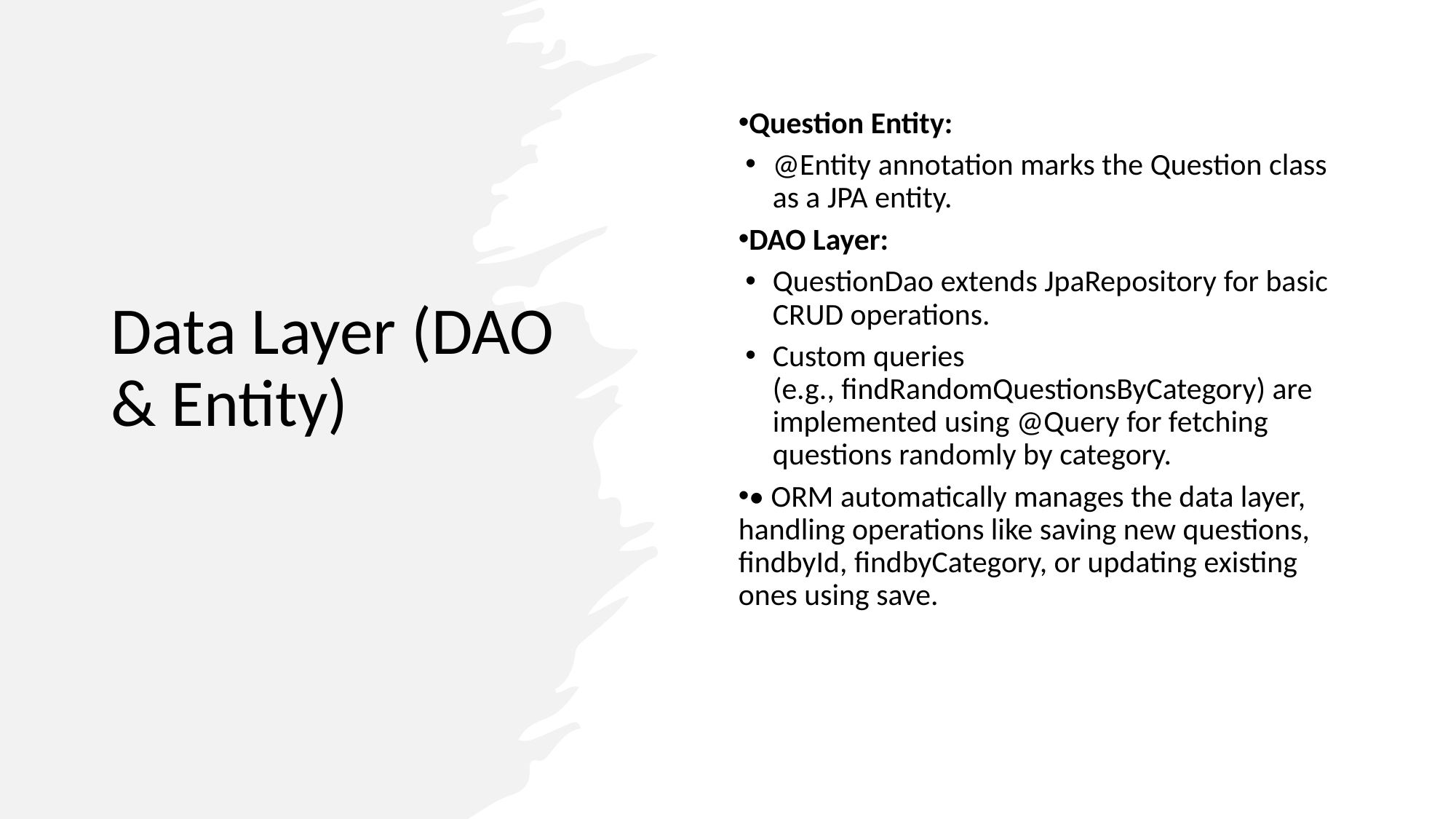

Data Layer (DAO & Entity)

Question Entity:
@Entity annotation marks the Question class as a JPA entity.
DAO Layer:
QuestionDao extends JpaRepository for basic CRUD operations.
Custom queries (e.g., findRandomQuestionsByCategory) are implemented using @Query for fetching questions randomly by category.
• ORM automatically manages the data layer, handling operations like saving new questions, findbyId, findbyCategory, or updating existing ones using save.